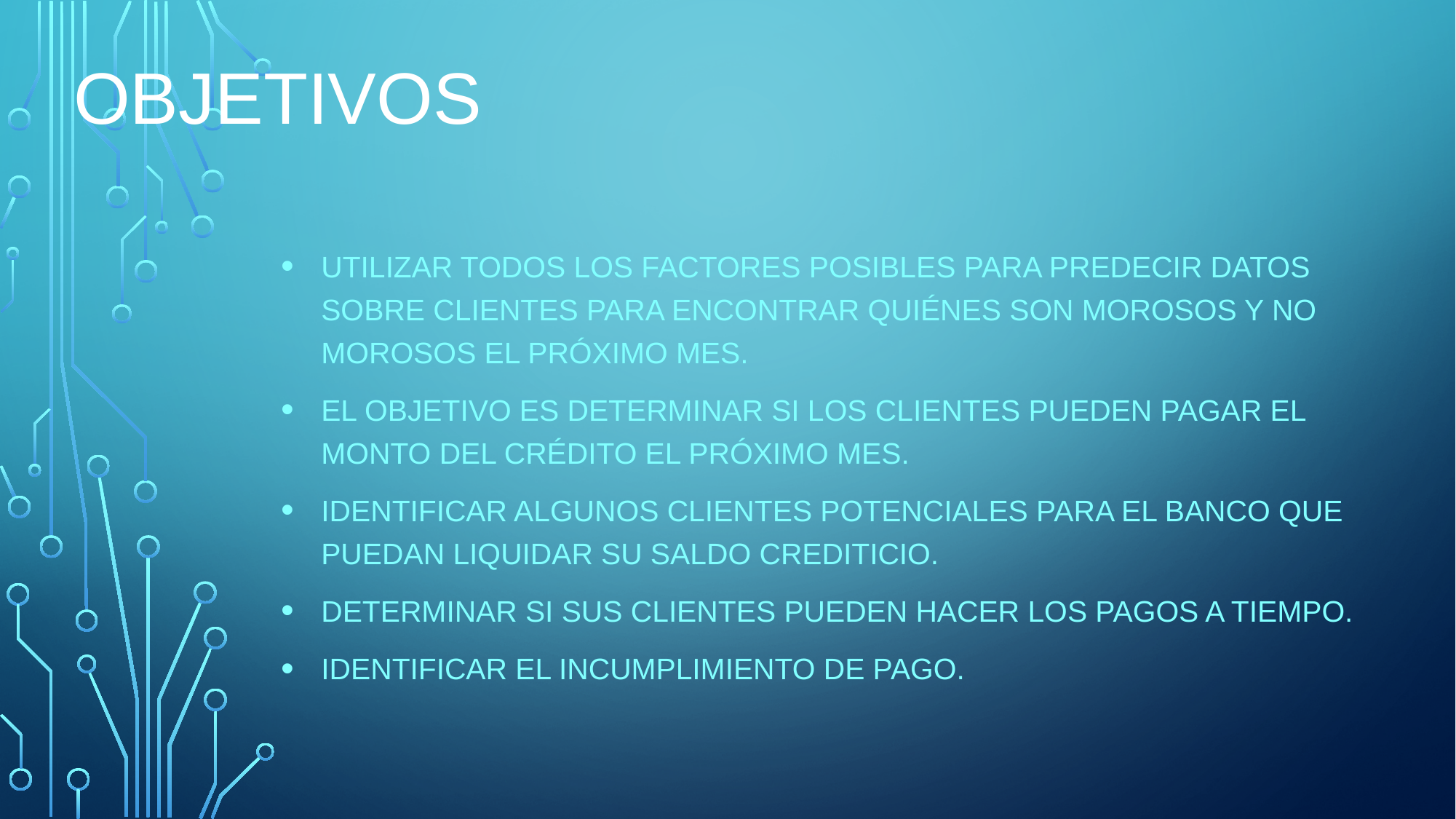

# objetivos
utilizar todos los factores posibles para predecir datos sobre clientes para encontrar quiénes son morosos y no morosos el próximo mes.
El objetivo es determinar si los clientes pueden pagar el monto del crédito el próximo mes.
Identificar algunos clientes potenciales para el banco que puedan liquidar su saldo crediticio.
determinar si sus clientes pueden hacer los pagos a tiempo.
Identificar El incumplimiento de pago.